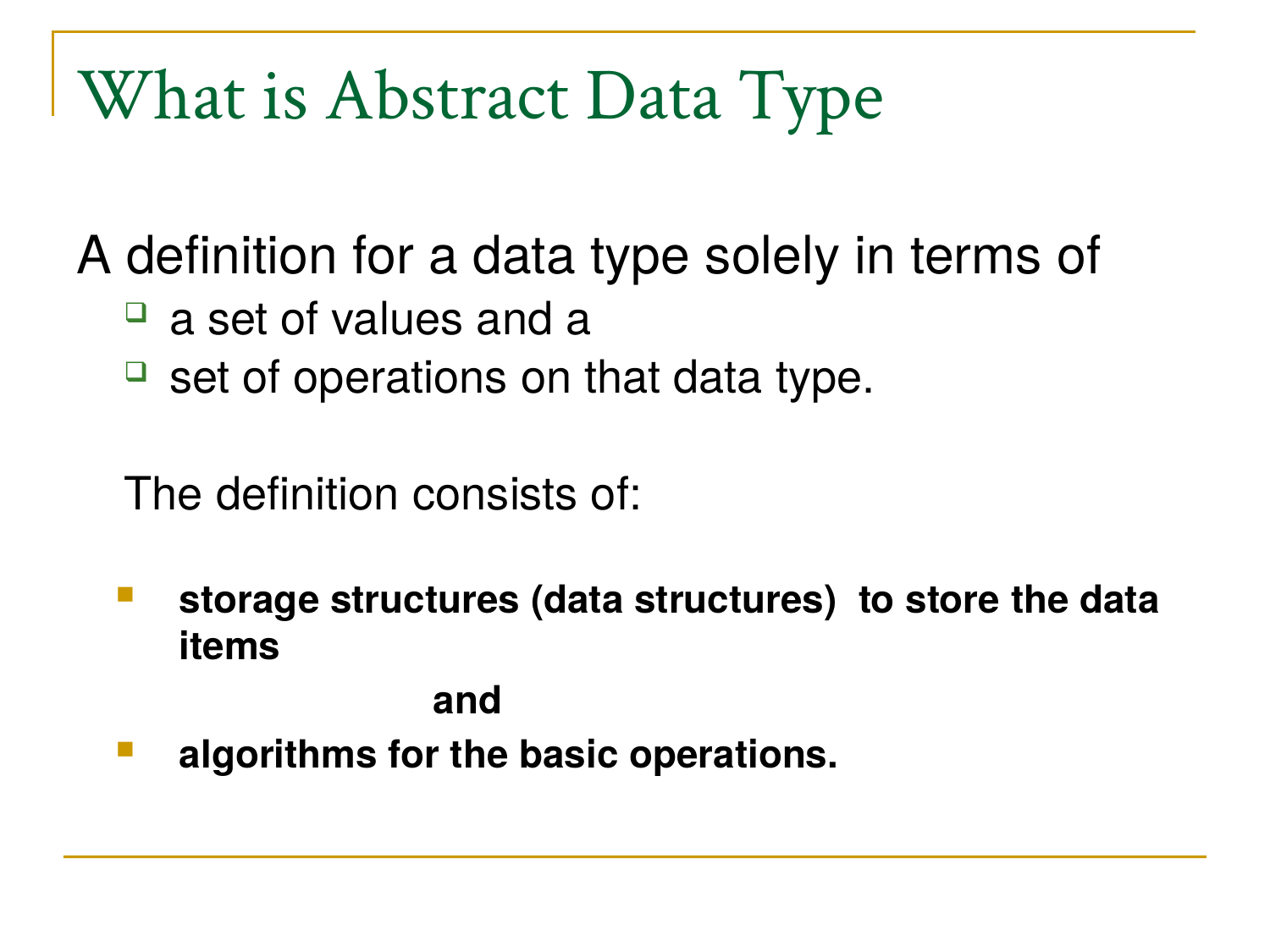

# What is Abstract Data Type
A definition for a data type solely in terms of
a set of values and a
set of operations on that data type.

The definition consists of:

storage structures (data structures)  to store the data items
			and
algorithms for the basic operations.